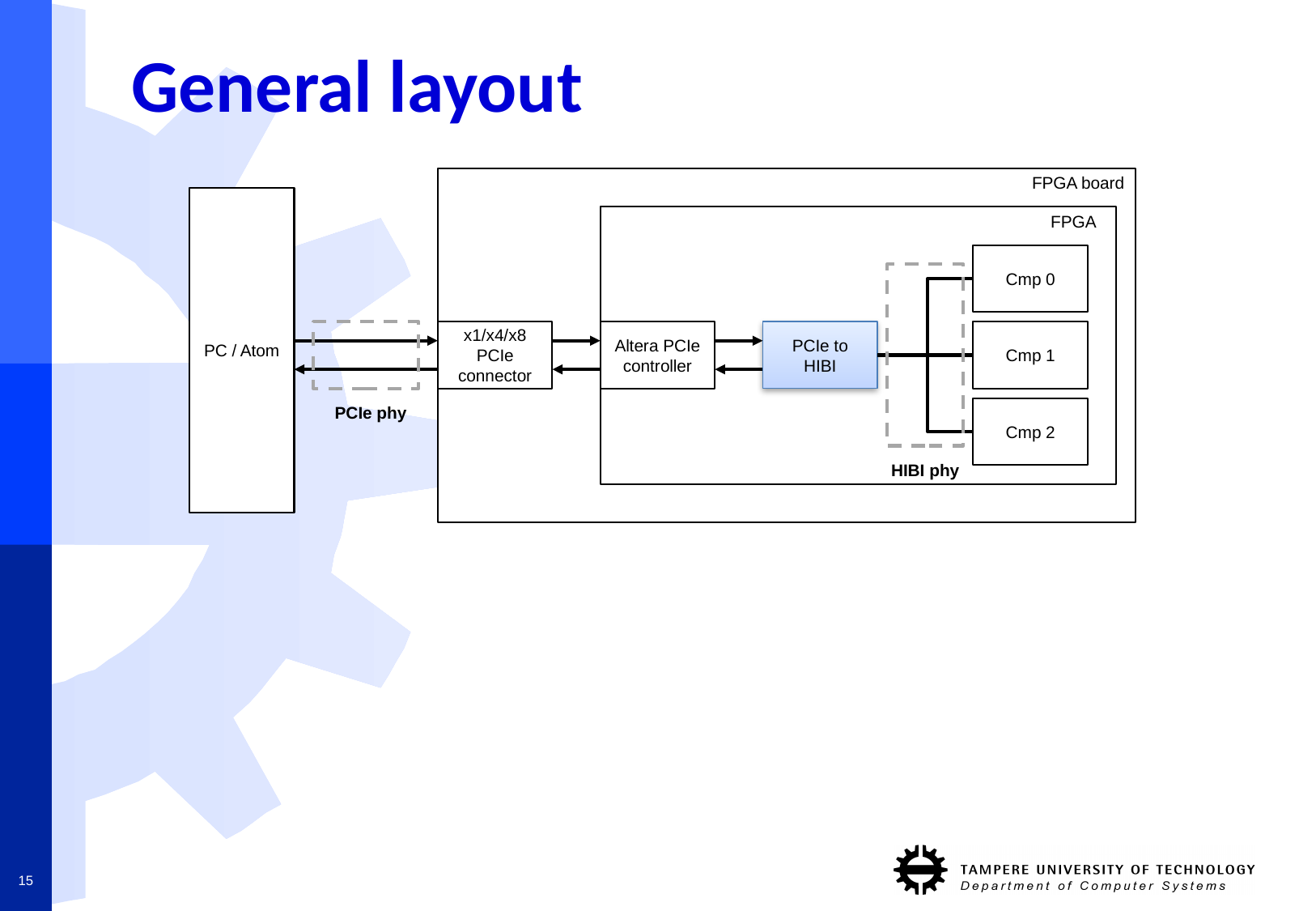

# General layout

FPGA board
PC / Atom

FPGA
Cmp 0

x1/x4/x8 PCIe connector
Altera PCIe controller
PCIe to HIBI
Cmp 1
PCIe phy
Cmp 2
HIBI phy
15